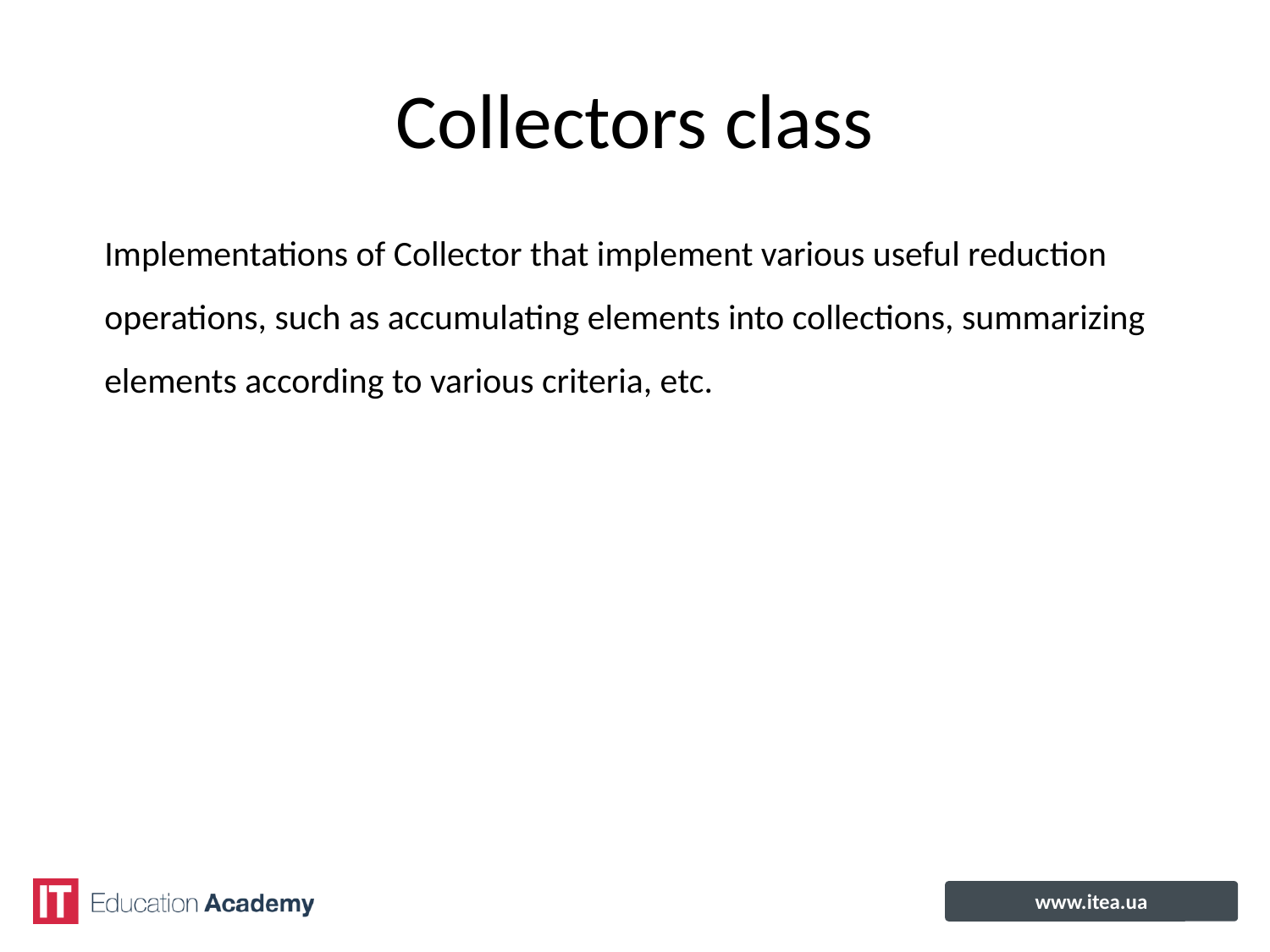

# Collectors class
Implementations of Collector that implement various useful reduction
operations, such as accumulating elements into collections, summarizing
elements according to various criteria, etc.